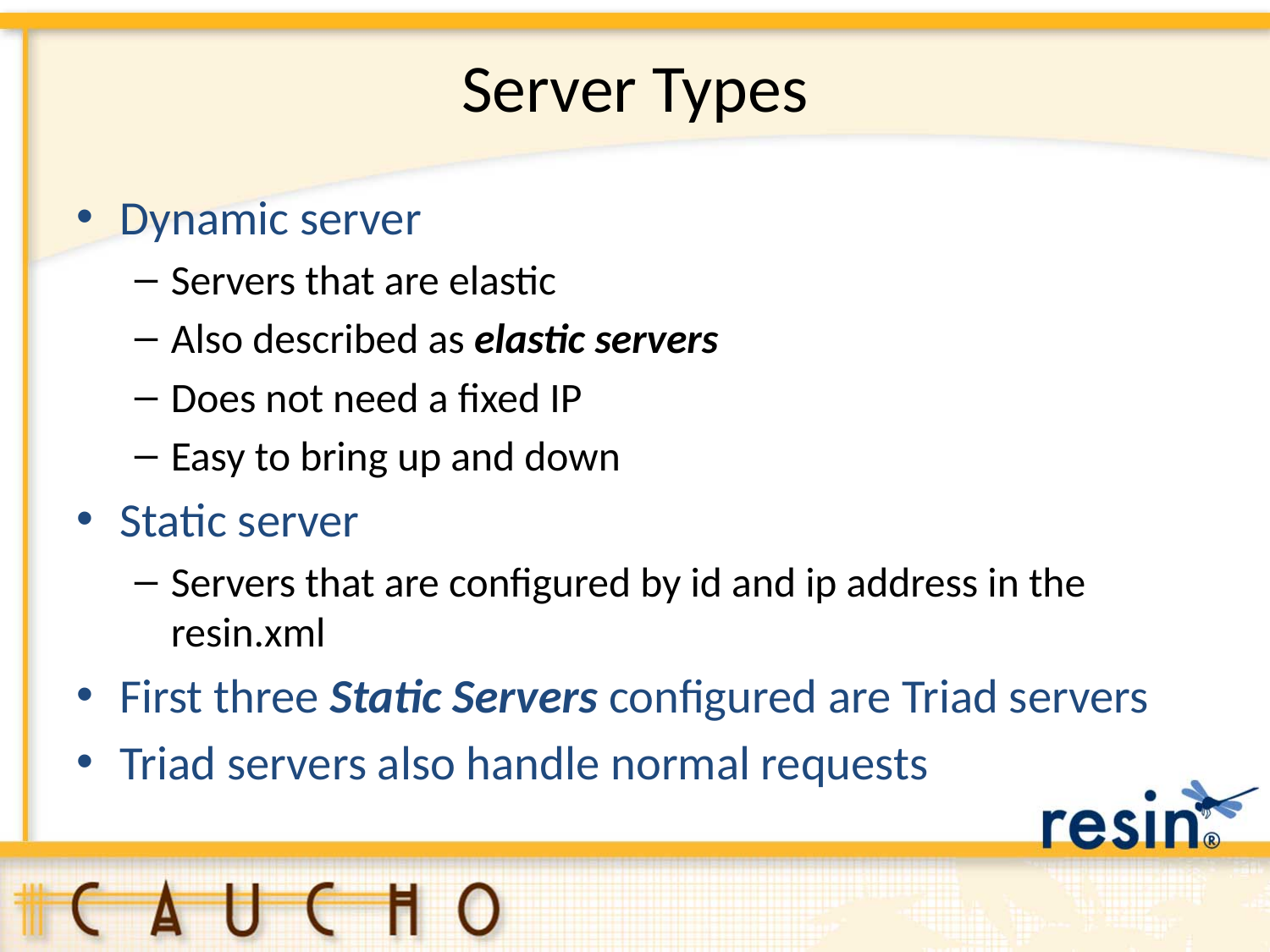

# Server Types
Dynamic server
Servers that are elastic
Also described as elastic servers
Does not need a fixed IP
Easy to bring up and down
Static server
Servers that are configured by id and ip address in the resin.xml
First three Static Servers configured are Triad servers
Triad servers also handle normal requests